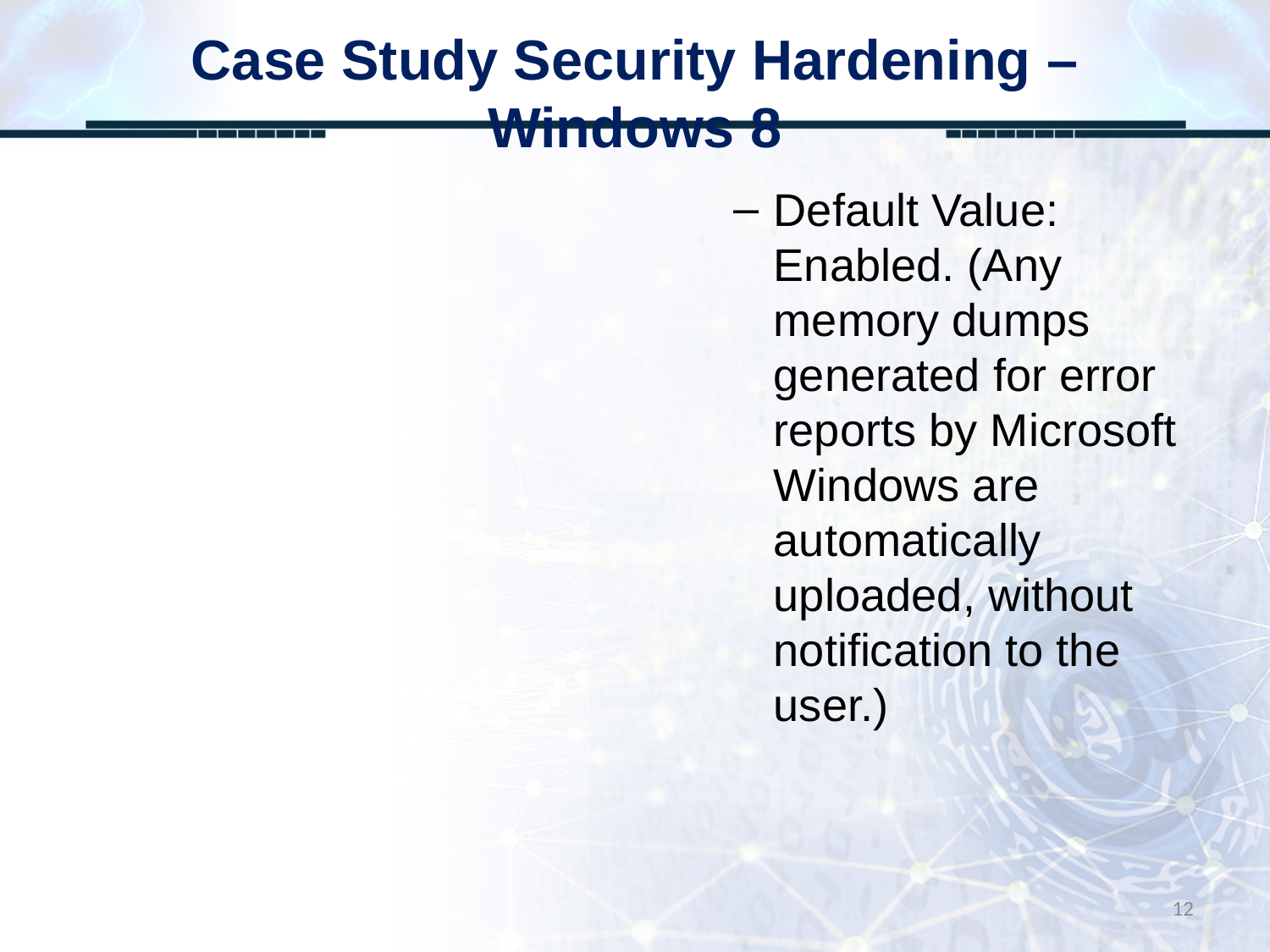

# Case Study Security Hardening – Windows 8
Default Value: Enabled. (Any memory dumps generated for error reports by Microsoft Windows are automatically uploaded, without notification to the user.)
12